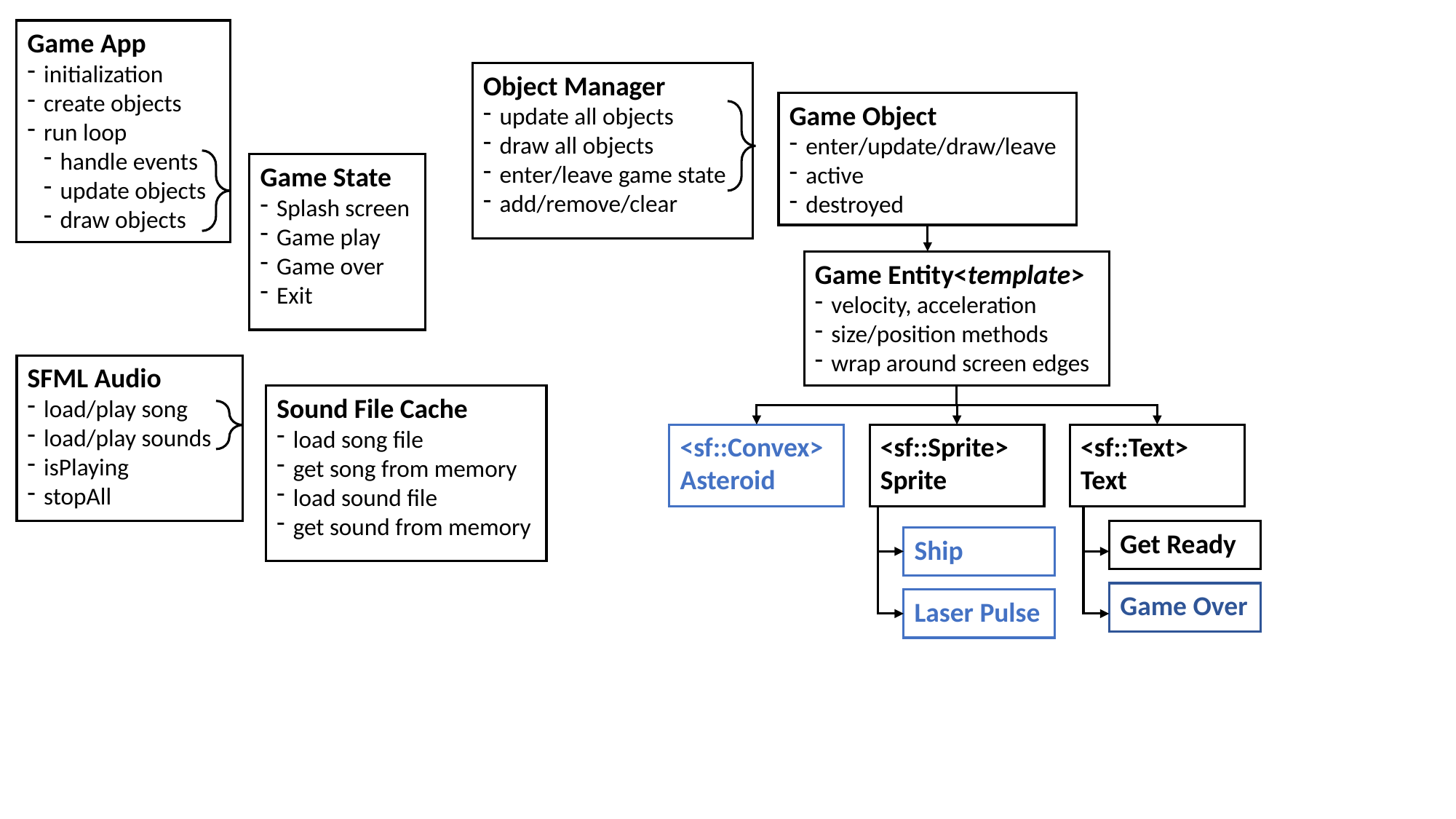

Game App
initialization
create objects
run loop
handle events
update objects
draw objects
Object Manager
update all objects
draw all objects
enter/leave game state
add/remove/clear
Game Object
enter/update/draw/leave
active
destroyed

Game State
Splash screen
Game play
Game over
Exit
Game Entity<template>
velocity, acceleration
size/position methods
wrap around screen edges
SFML Audio
load/play song
load/play sounds
isPlaying
stopAll
Sound File Cache
load song file
get song from memory
load sound file
get sound from memory

<sf::Convex>
Asteroid
<sf::Sprite>
Sprite
<sf::Text>
Text
Get Ready
Ship
Game Over
Laser Pulse